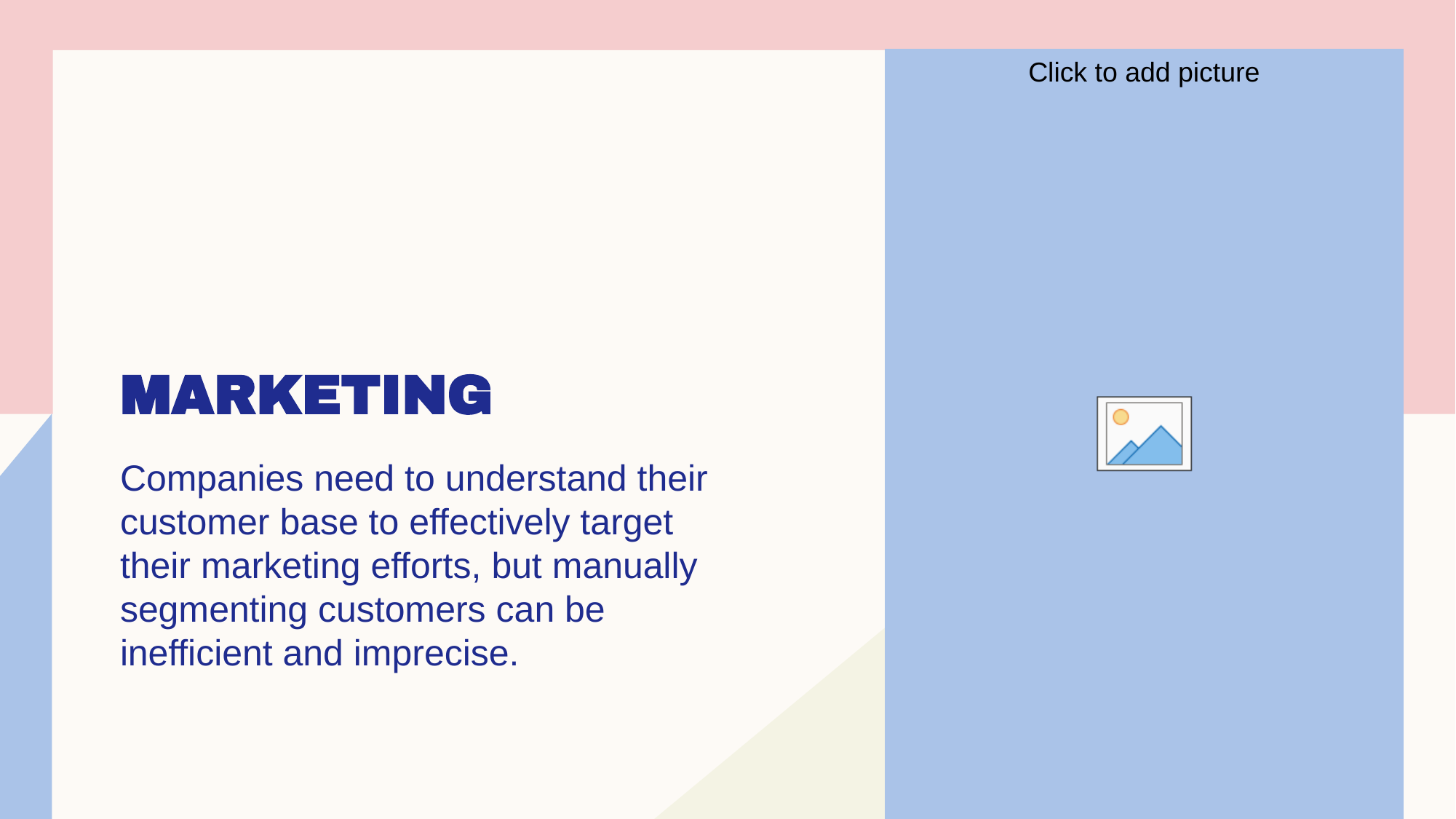

# Marketing
Companies need to understand their customer base to effectively target their marketing efforts, but manually segmenting customers can be inefficient and imprecise.